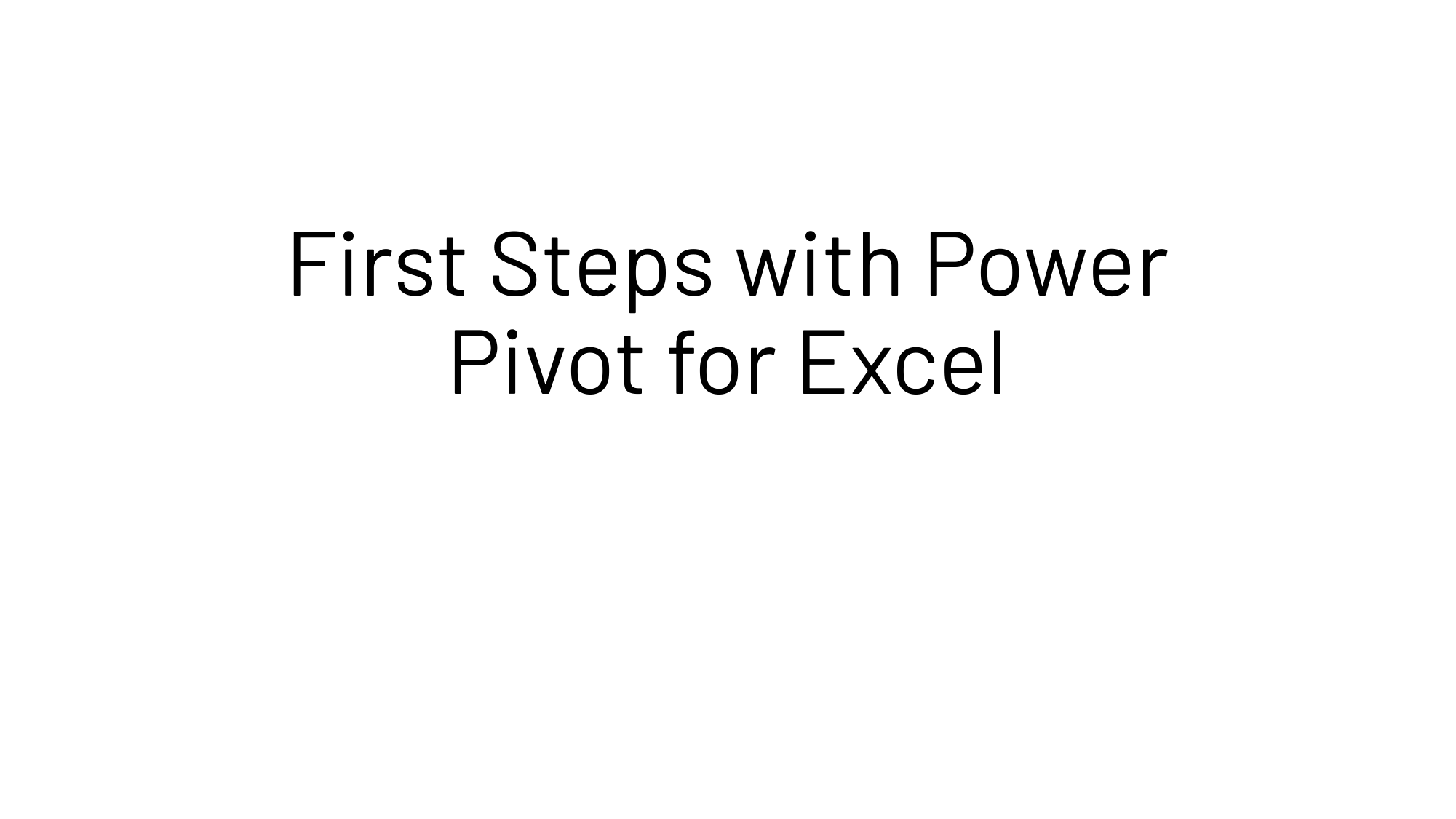

# First Steps with Power Pivot for Excel